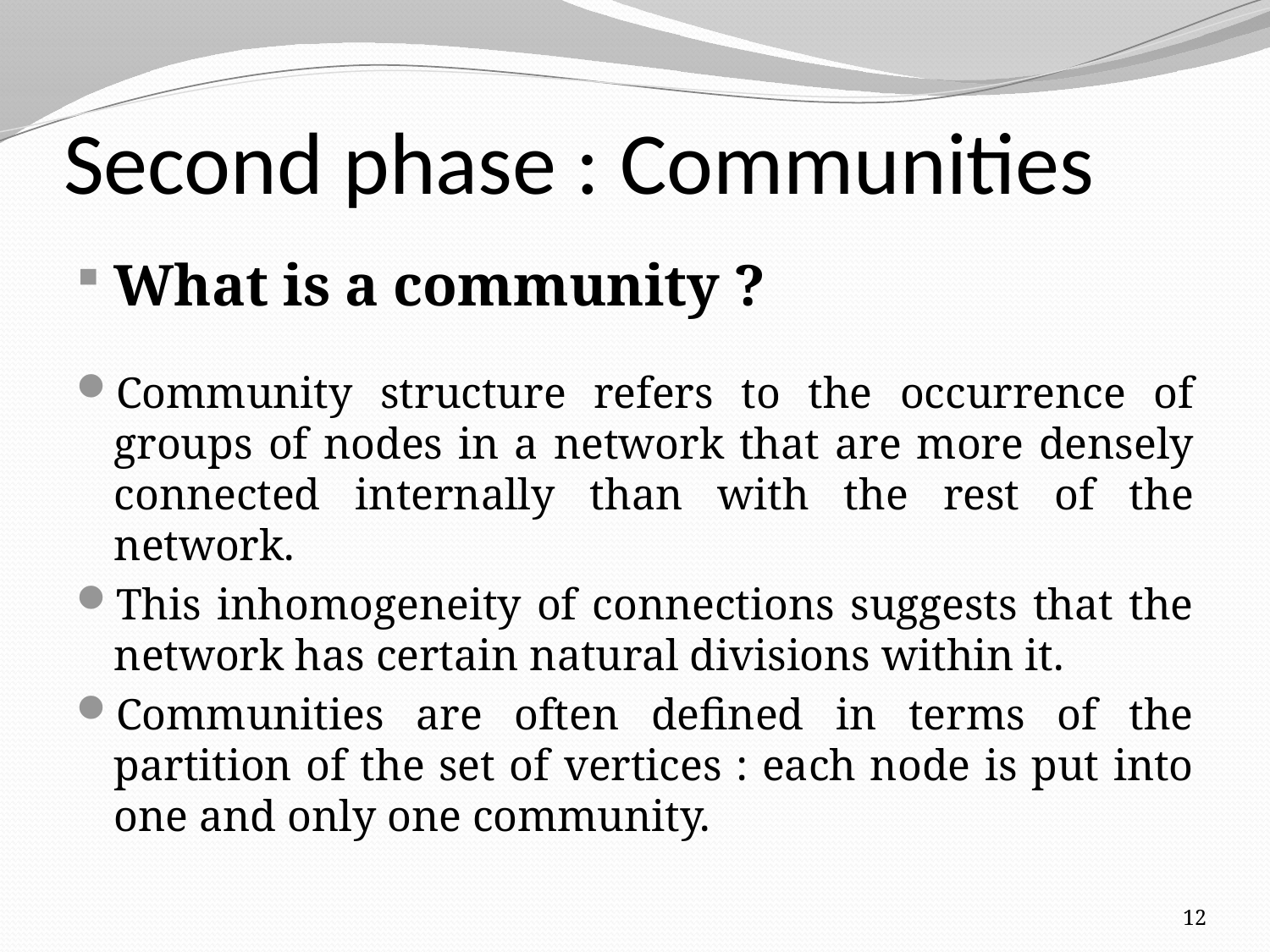

# Second phase : Communities
What is a community ?

Community structure refers to the occurrence of groups of nodes in a network that are more densely connected internally than with the rest of the network.
This inhomogeneity of connections suggests that the network has certain natural divisions within it.
Communities are often defined in terms of the partition of the set of vertices : each node is put into one and only one community.

12